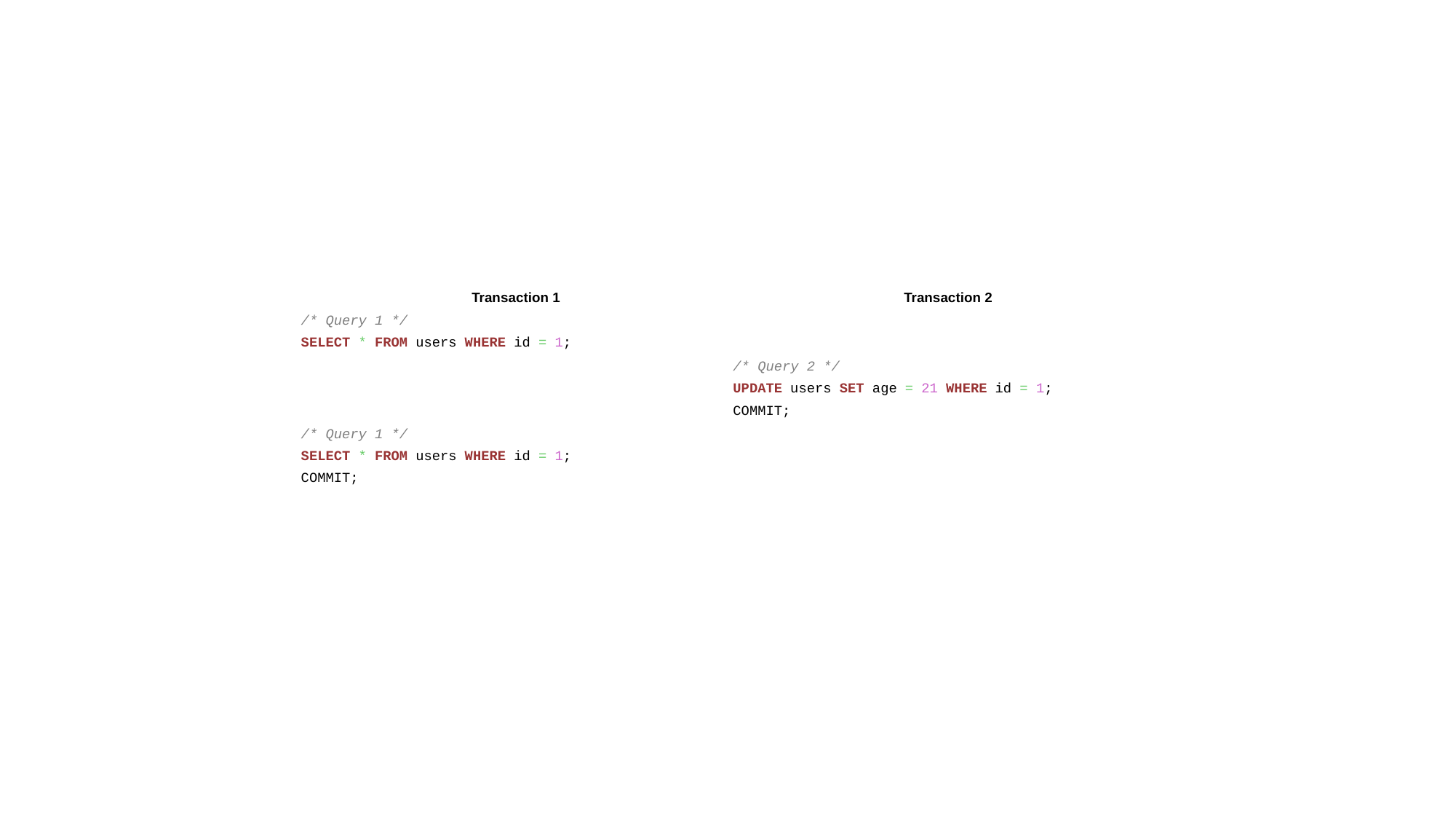

#
| Transaction 1 | Transaction 2 |
| --- | --- |
| /\* Query 1 \*/ SELECT \* FROM users WHERE id = 1; |  |
|  | /\* Query 2 \*/ UPDATE users SET age = 21 WHERE id = 1; COMMIT; |
| /\* Query 1 \*/ SELECT \* FROM users WHERE id = 1; COMMIT; |  |